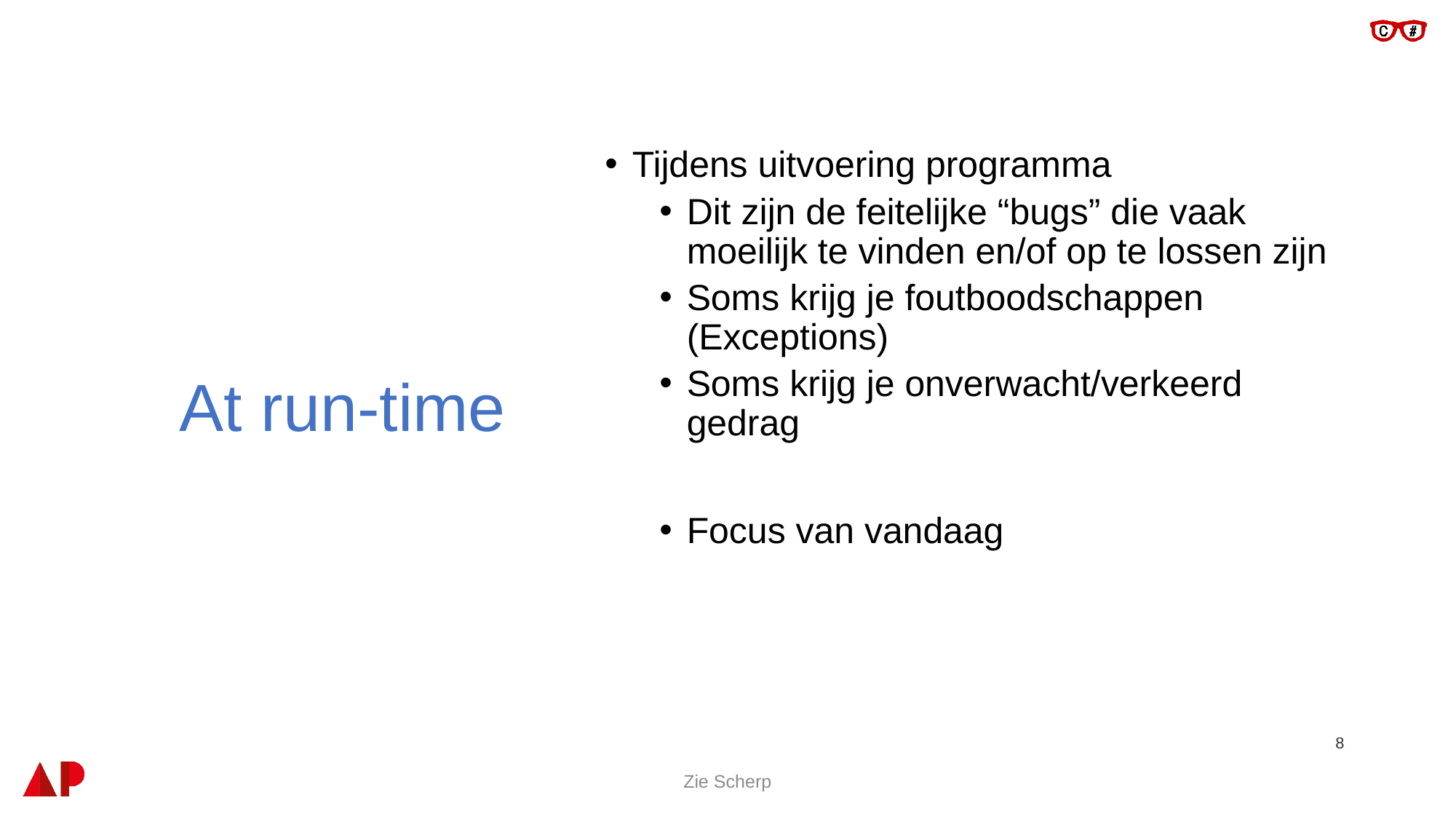

# At run-time
Tijdens uitvoering programma
Dit zijn de feitelijke “bugs” die vaak moeilijk te vinden en/of op te lossen zijn
Soms krijg je foutboodschappen (Exceptions)
Soms krijg je onverwacht/verkeerd gedrag

Focus van vandaag

8
Zie Scherp